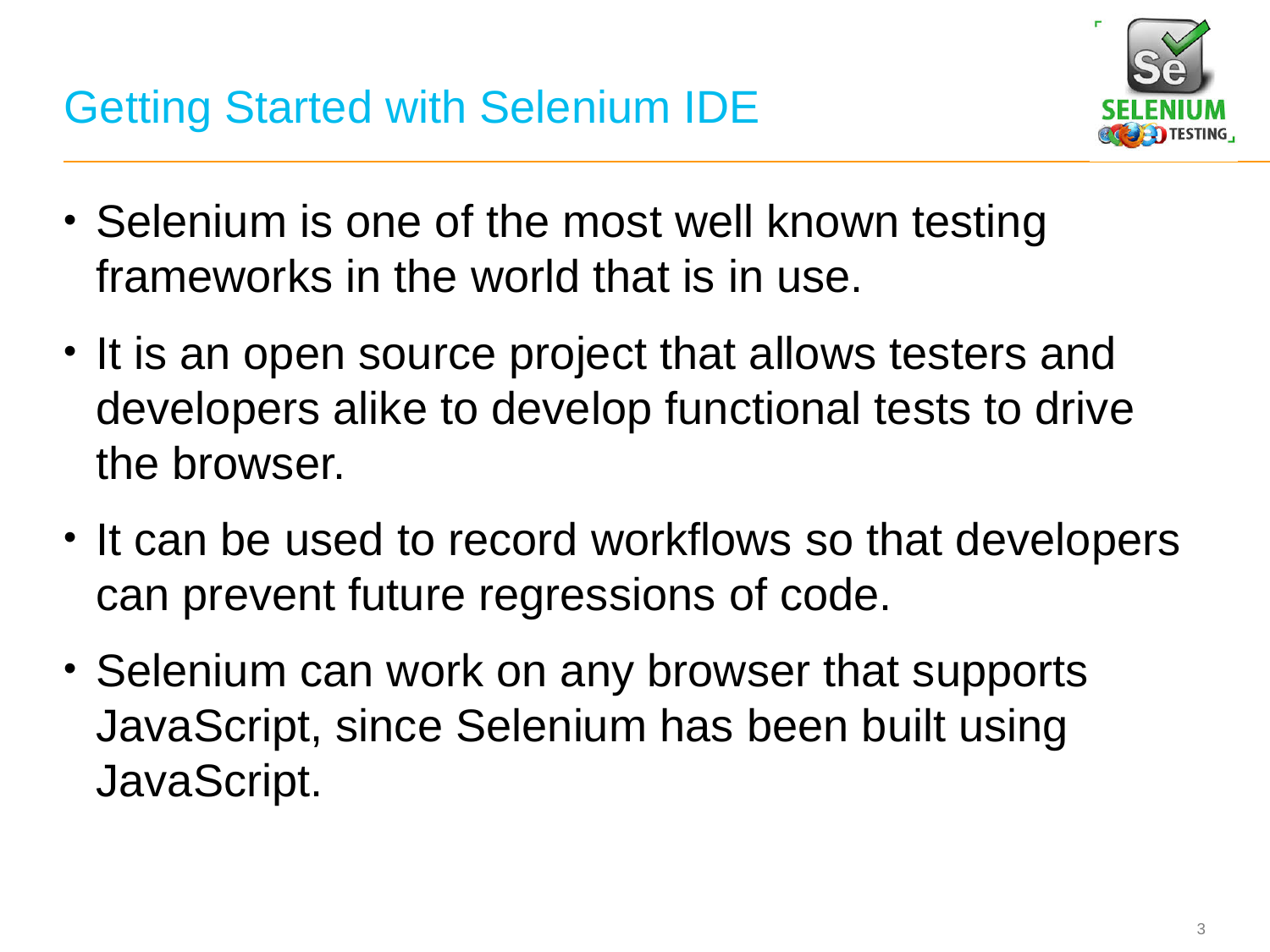

# Getting Started with Selenium IDE
Selenium is one of the most well known testing frameworks in the world that is in use.
It is an open source project that allows testers and developers alike to develop functional tests to drive the browser.
It can be used to record workflows so that developers can prevent future regressions of code.
Selenium can work on any browser that supports JavaScript, since Selenium has been built using JavaScript.